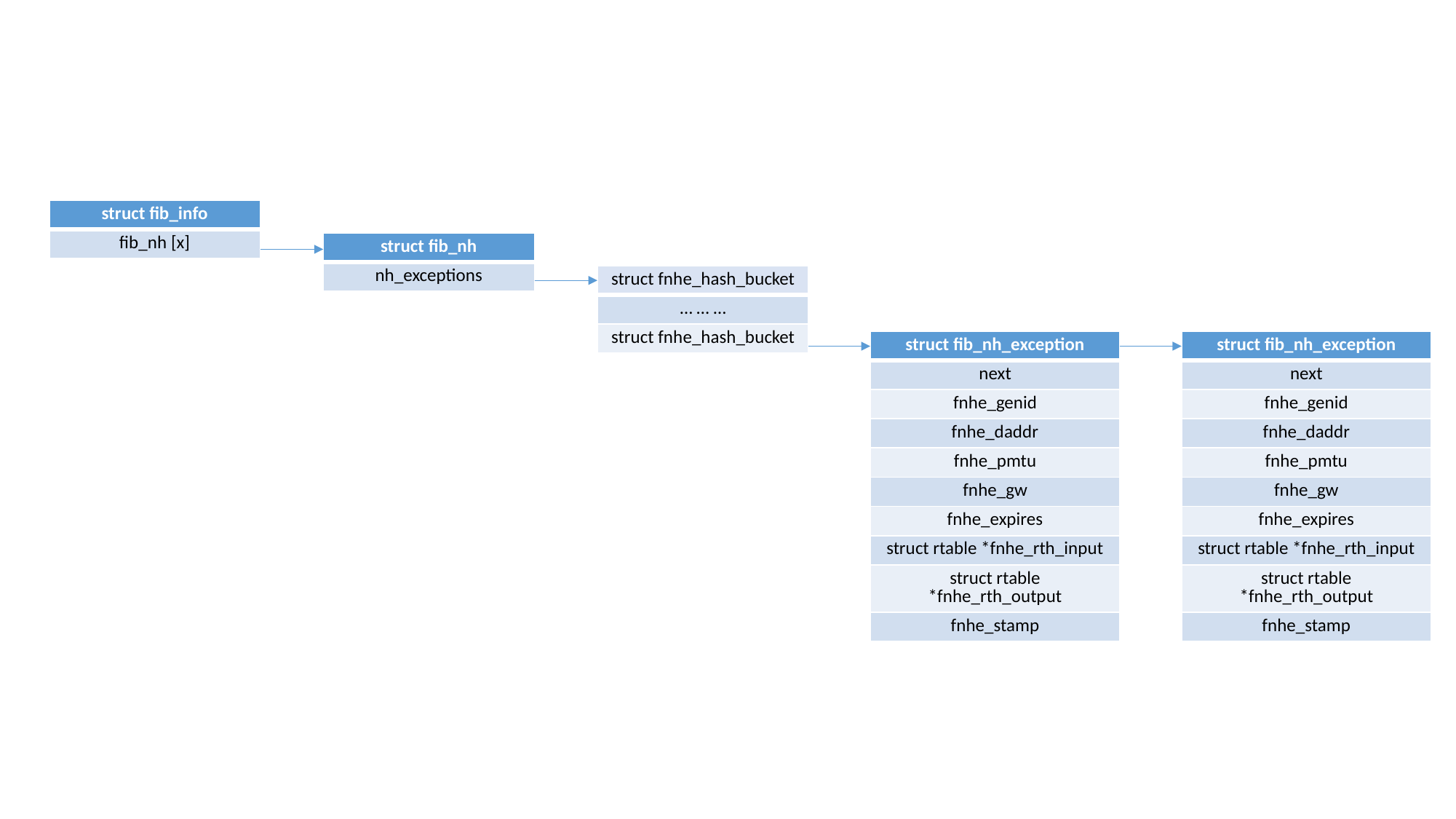

| struct fib\_info |
| --- |
| fib\_nh [x] |
| struct fib\_nh |
| --- |
| nh\_exceptions |
| struct fnhe\_hash\_bucket |
| --- |
| … … … |
| struct fnhe\_hash\_bucket |
| struct fib\_nh\_exception |
| --- |
| next |
| fnhe\_genid |
| fnhe\_daddr |
| fnhe\_pmtu |
| fnhe\_gw |
| fnhe\_expires |
| struct rtable \*fnhe\_rth\_input |
| struct rtable \*fnhe\_rth\_output |
| fnhe\_stamp |
| struct fib\_nh\_exception |
| --- |
| next |
| fnhe\_genid |
| fnhe\_daddr |
| fnhe\_pmtu |
| fnhe\_gw |
| fnhe\_expires |
| struct rtable \*fnhe\_rth\_input |
| struct rtable \*fnhe\_rth\_output |
| fnhe\_stamp |